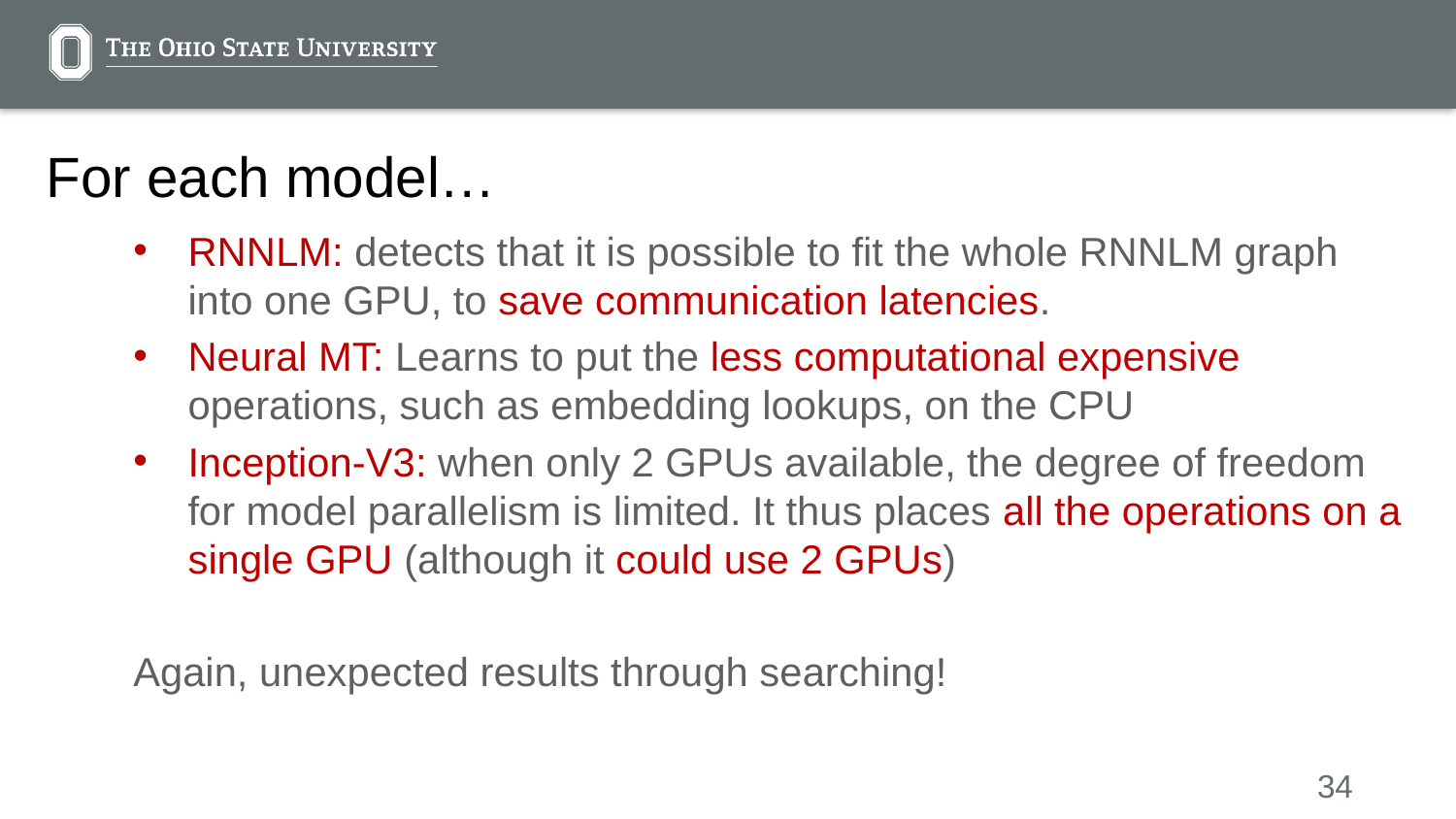

# For each model…
RNNLM: detects that it is possible to fit the whole RNNLM graph into one GPU, to save communication latencies.
Neural MT: Learns to put the less computational expensive operations, such as embedding lookups, on the CPU
Inception-V3: when only 2 GPUs available, the degree of freedom for model parallelism is limited. It thus places all the operations on a single GPU (although it could use 2 GPUs)

Again, unexpected results through searching!